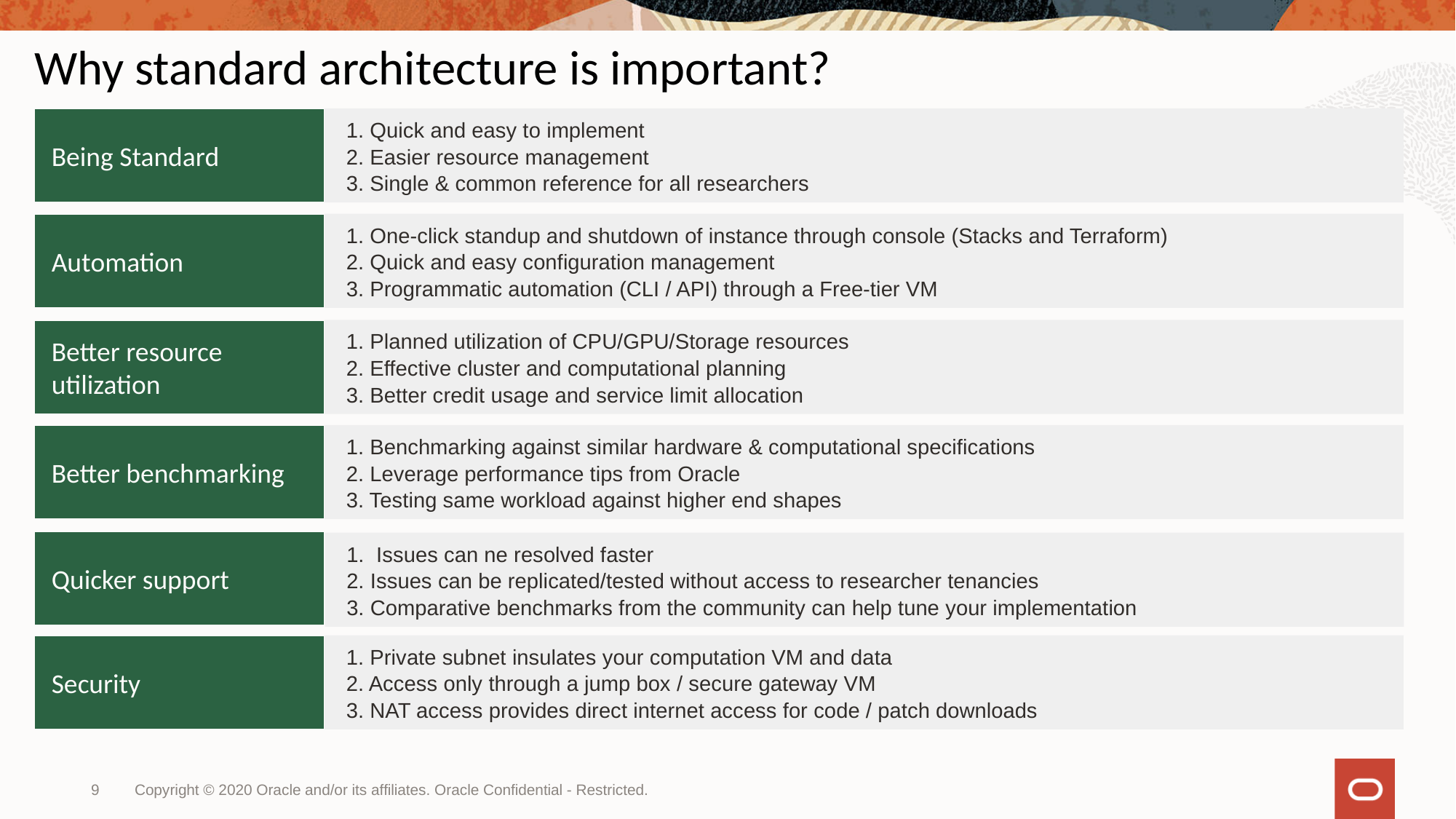

Why standard architecture is important?
1. Quick and easy to implement
2. Easier resource management
3. Single & common reference for all researchers
Being Standard
1. One-click standup and shutdown of instance through console (Stacks and Terraform)
2. Quick and easy configuration management
3. Programmatic automation (CLI / API) through a Free-tier VM
Automation
1. Planned utilization of CPU/GPU/Storage resources
2. Effective cluster and computational planning
3. Better credit usage and service limit allocation
Better resource
utilization
1. Benchmarking against similar hardware & computational specifications
2. Leverage performance tips from Oracle
3. Testing same workload against higher end shapes
Better benchmarking
Quicker support
1.  Issues can ne resolved faster
2. Issues can be replicated/tested without access to researcher tenancies
3. Comparative benchmarks from the community can help tune your implementation
Security
1. Private subnet insulates your computation VM and data
2. Access only through a jump box / secure gateway VM
3. NAT access provides direct internet access for code / patch downloads
9
Copyright © 2020 Oracle and/or its affiliates. Oracle Confidential - Restricted.